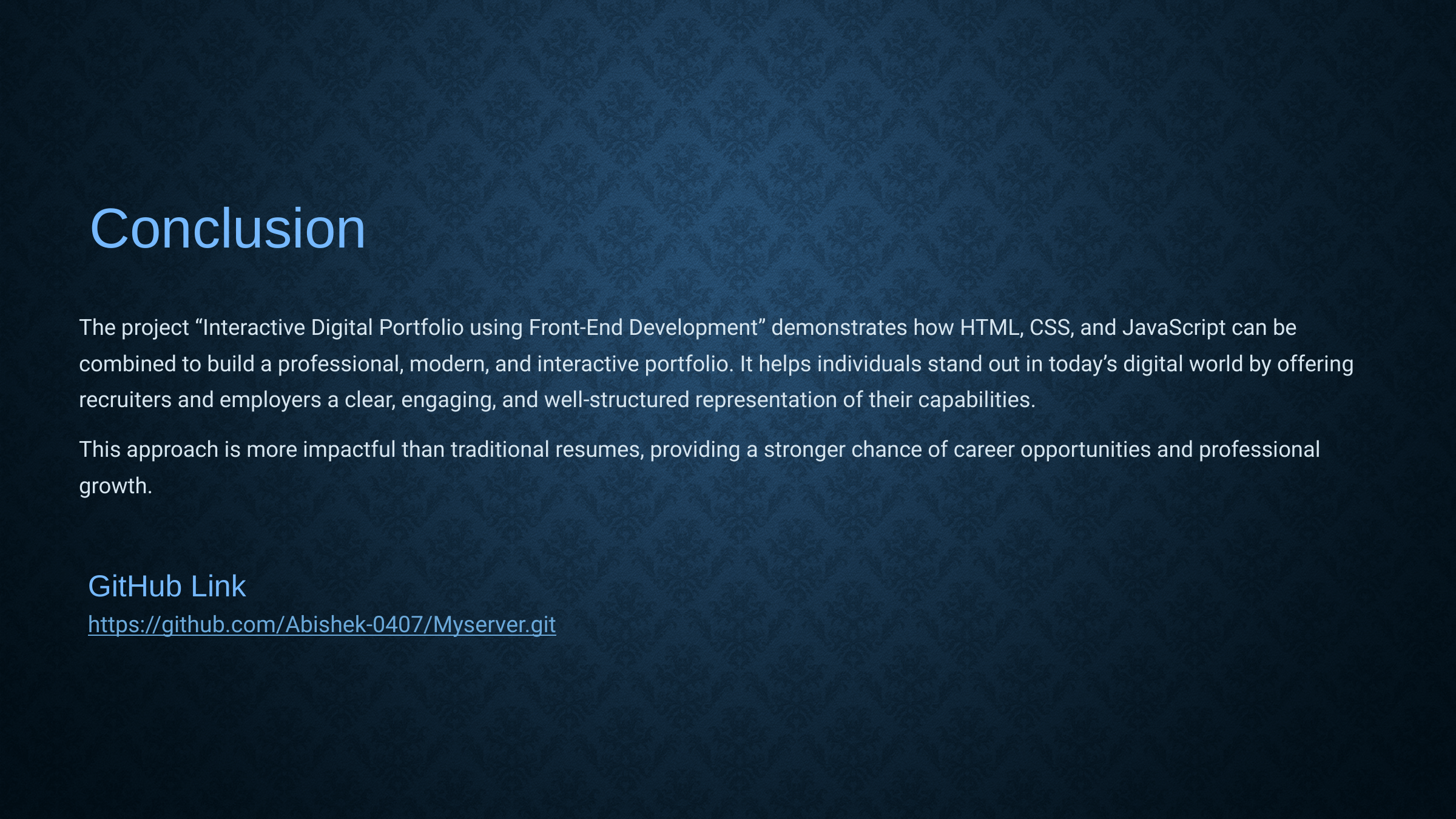

Conclusion
The project “Interactive Digital Portfolio using Front-End Development” demonstrates how HTML, CSS, and JavaScript can be combined to build a professional, modern, and interactive portfolio. It helps individuals stand out in today’s digital world by offering recruiters and employers a clear, engaging, and well-structured representation of their capabilities.
This approach is more impactful than traditional resumes, providing a stronger chance of career opportunities and professional growth.
GitHub Link
https://github.com/Abishek-0407/Myserver.git